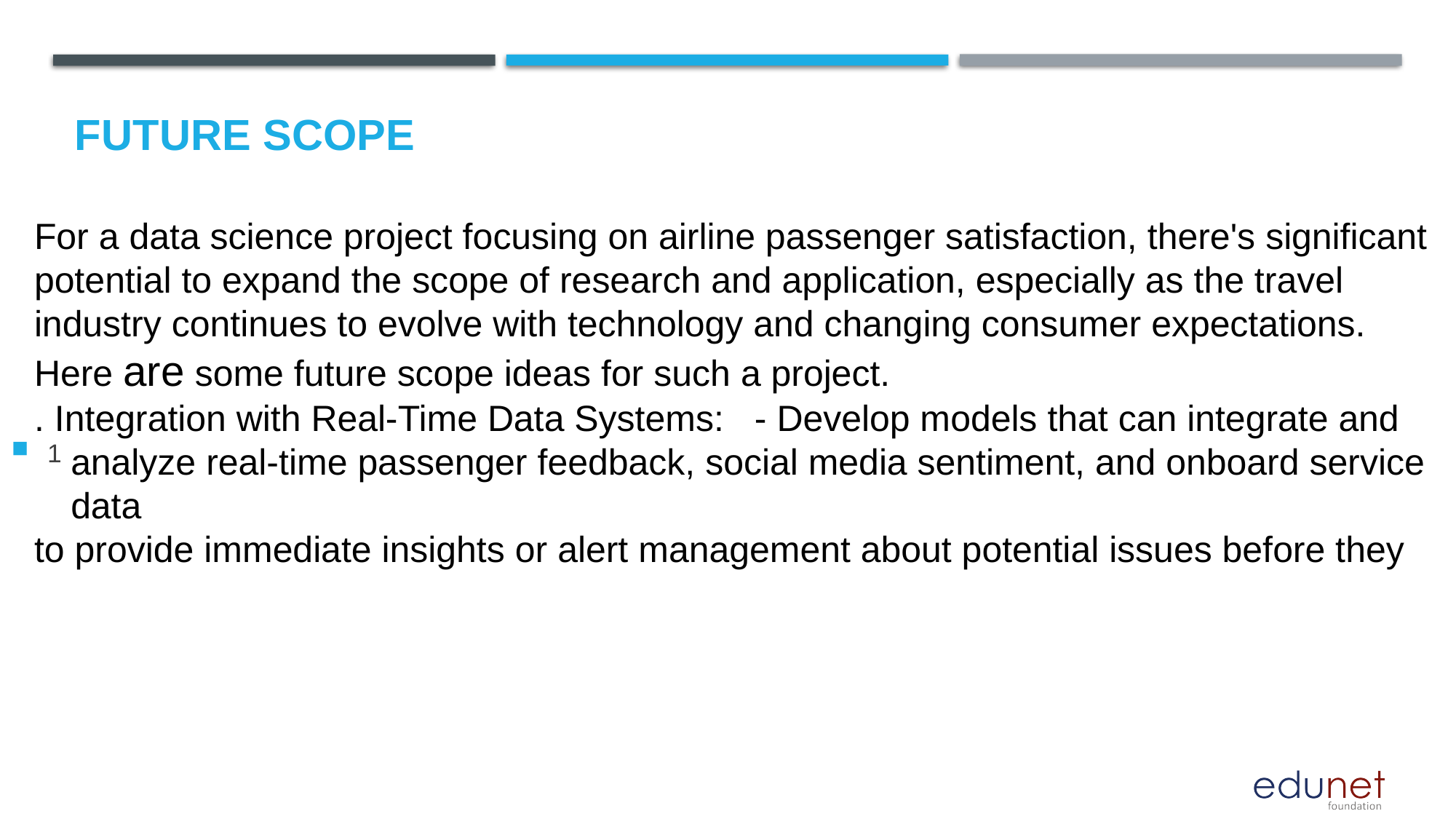

1
Future scope
For a data science project focusing on airline passenger satisfaction, there's significant potential to expand the scope of research and application, especially as the travel industry continues to evolve with technology and changing consumer expectations. Here are some future scope ideas for such a project.
. Integration with Real-Time Data Systems:   - Develop models that can integrate and analyze real-time passenger feedback, social media sentiment, and onboard service data
to provide immediate insights or alert management about potential issues before they